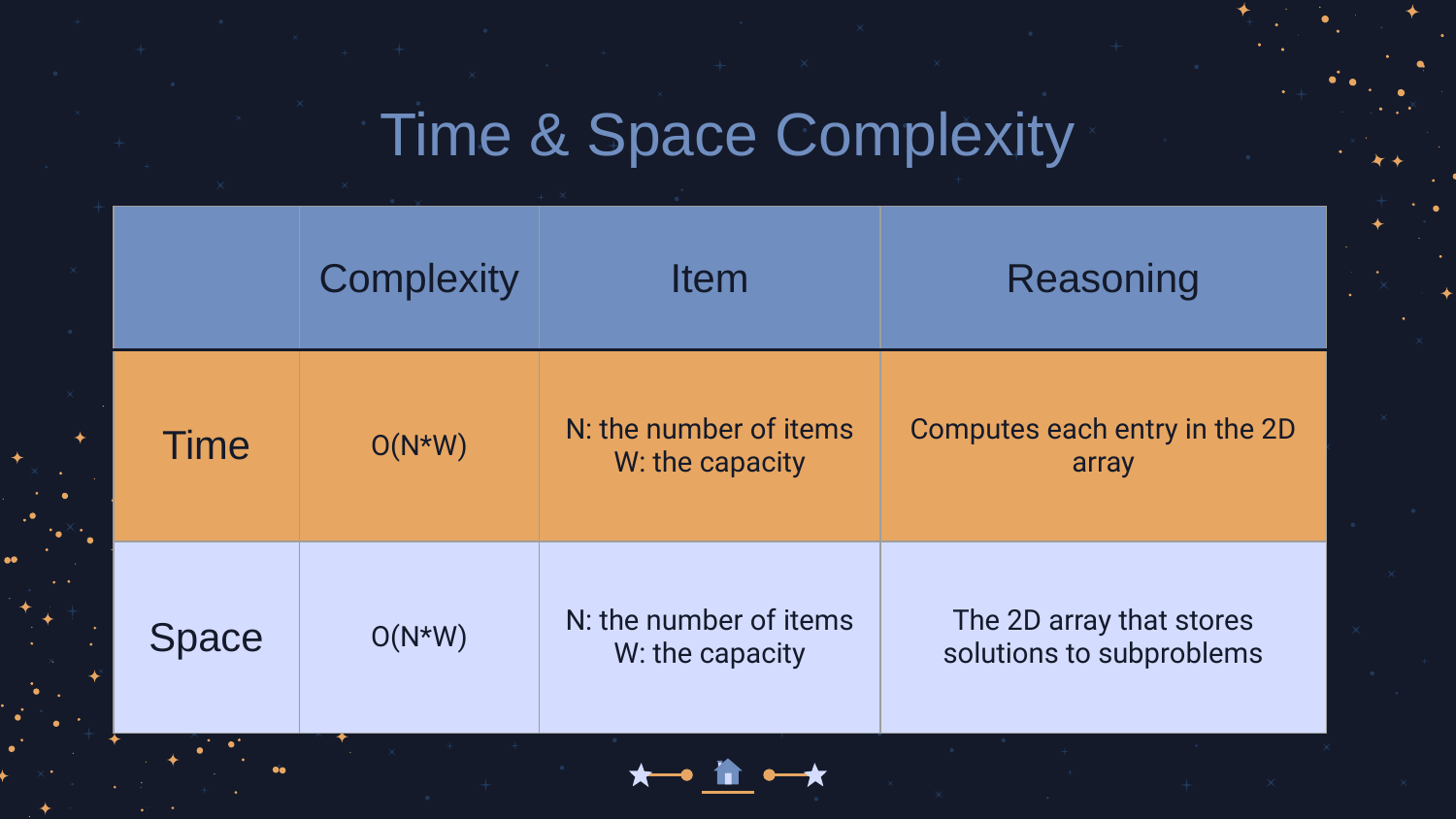

# Time & Space Complexity
|  | Complexity | Item | Reasoning |
| --- | --- | --- | --- |
| Time | O(N\*W) | N: the number of items W: the capacity | Computes each entry in the 2D array |
| Space | O(N\*W) | N: the number of items W: the capacity | The 2D array that stores solutions to subproblems |